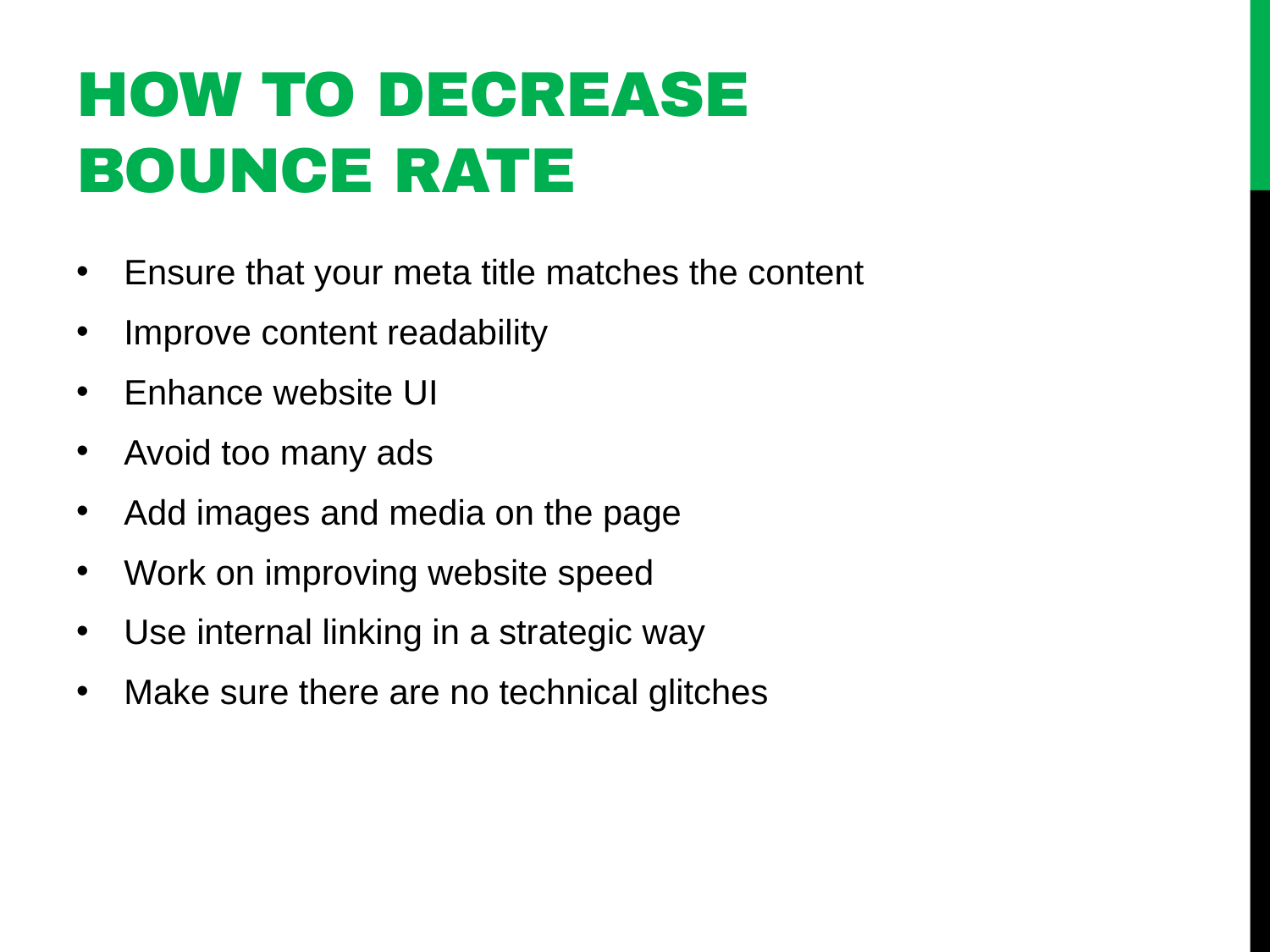

# How to decrease bounce rate
Ensure that your meta title matches the content
Improve content readability
Enhance website UI
Avoid too many ads
Add images and media on the page
Work on improving website speed
Use internal linking in a strategic way
Make sure there are no technical glitches